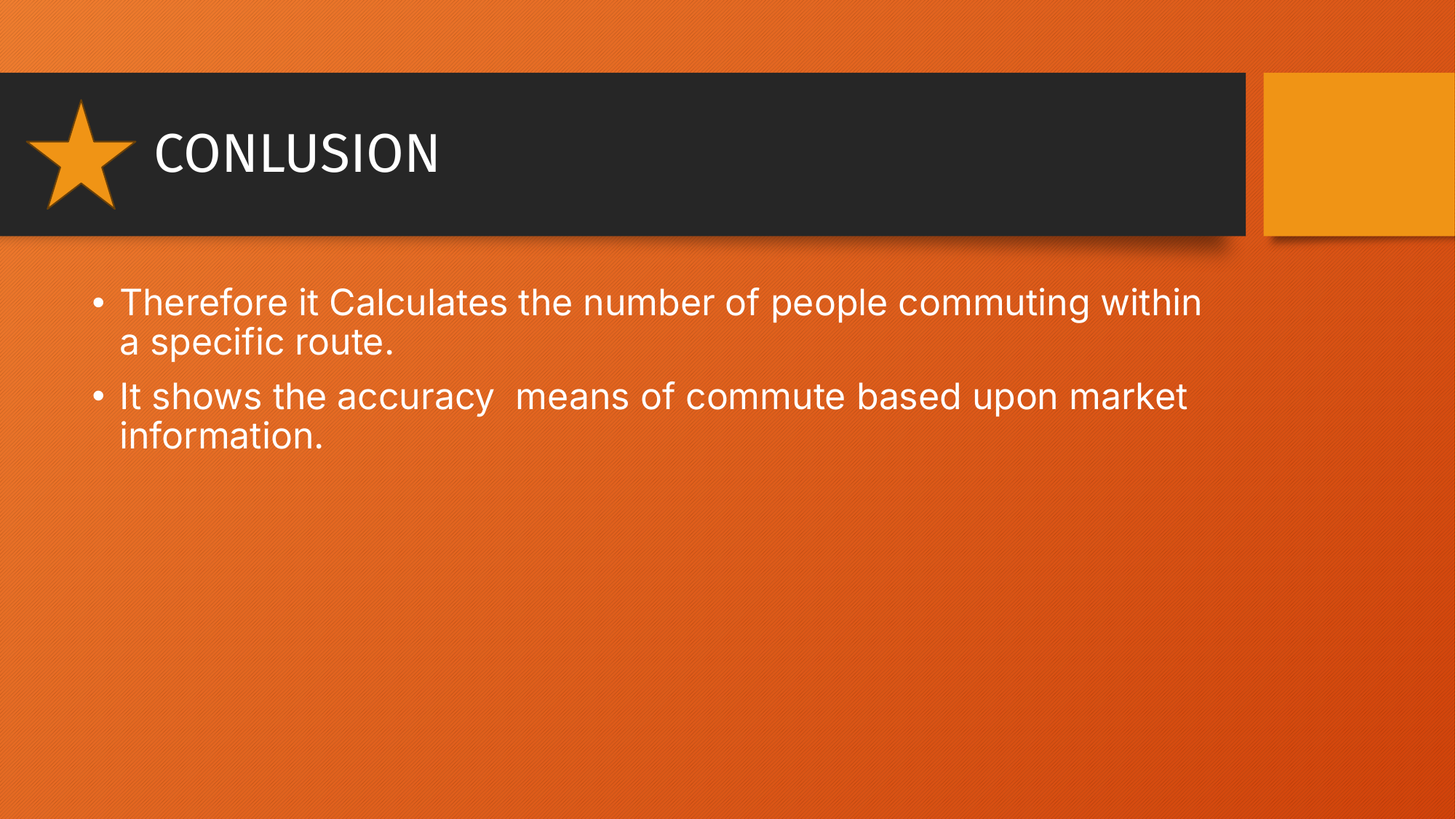

# CONLUSION

Therefore it Calculates the number of people commuting within a specific route.
It shows the accuracy  means of commute based upon market information.